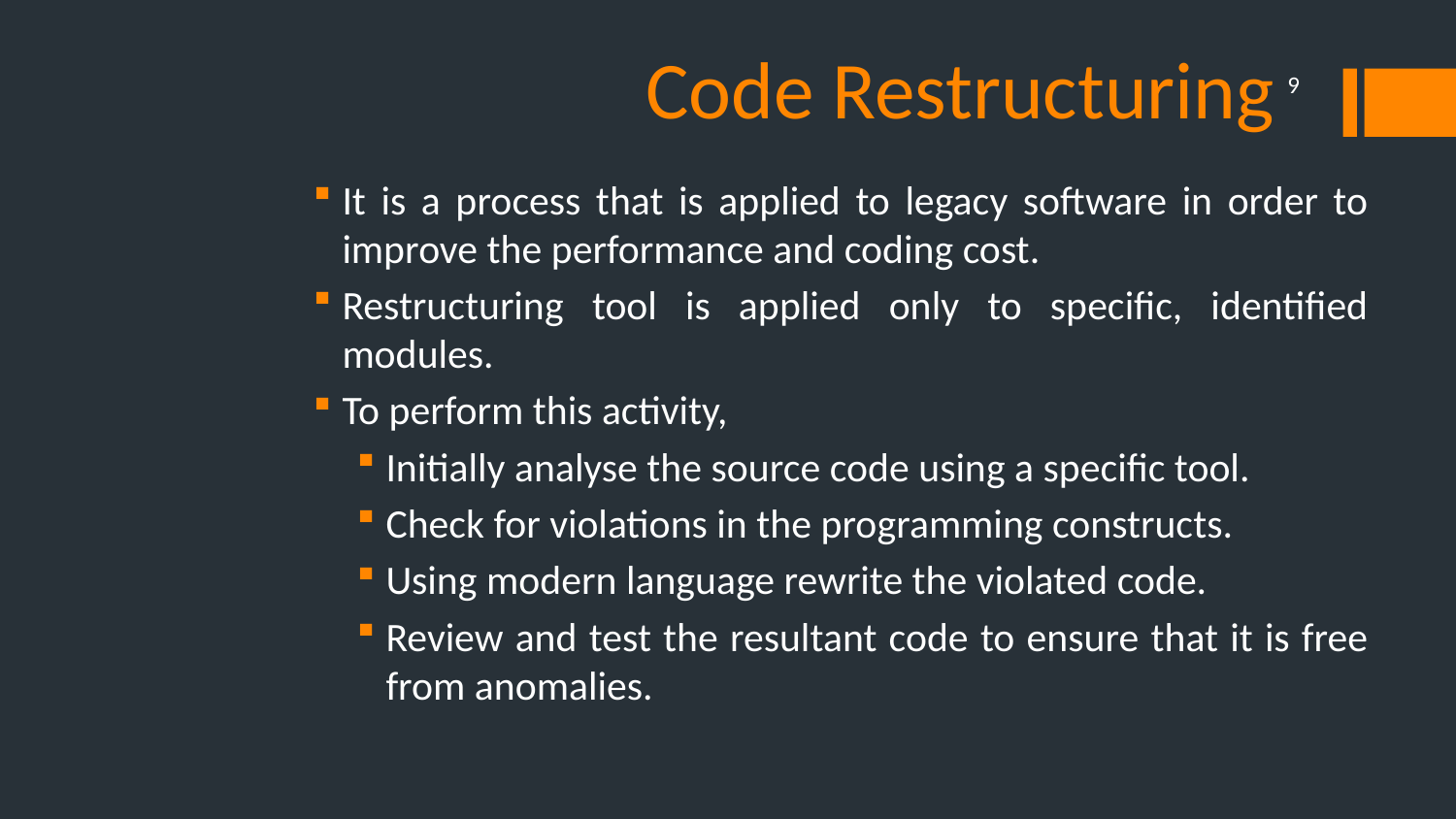

# Code Restructuring
9
It is a process that is applied to legacy software in order to improve the performance and coding cost.
Restructuring tool is applied only to specific, identified modules.
To perform this activity,
Initially analyse the source code using a specific tool.
Check for violations in the programming constructs.
Using modern language rewrite the violated code.
Review and test the resultant code to ensure that it is free from anomalies.